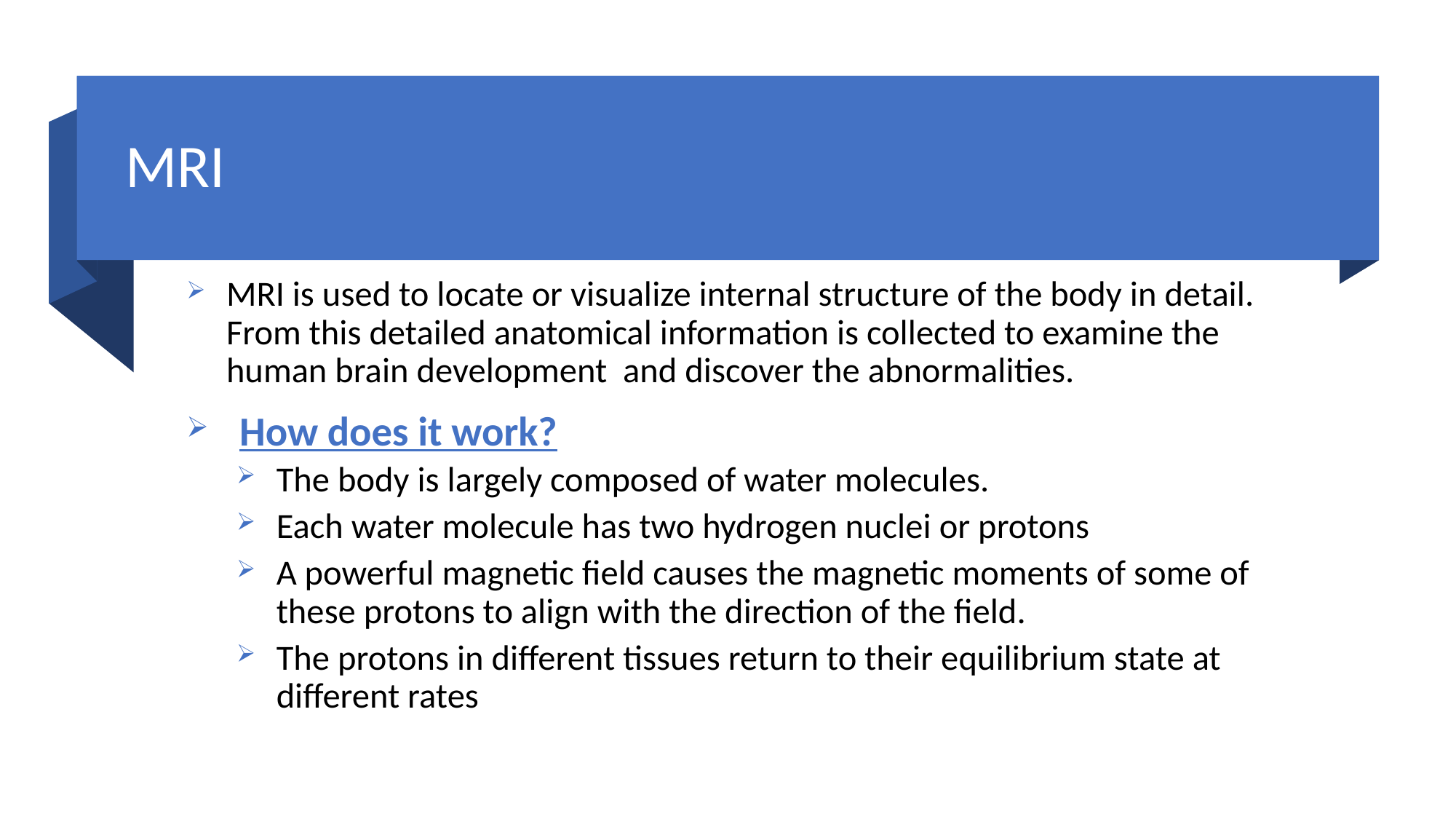

# MRI

MRI is used to locate or visualize internal structure of the body in detail. From this detailed anatomical information is collected to examine the human brain development  and discover the abnormalities.
How does it work?
The body is largely composed of water molecules.
Each water molecule has two hydrogen nuclei or protons
A powerful magnetic field causes the magnetic moments of some of these protons to align with the direction of the field.
The protons in different tissues return to their equilibrium state at different rates